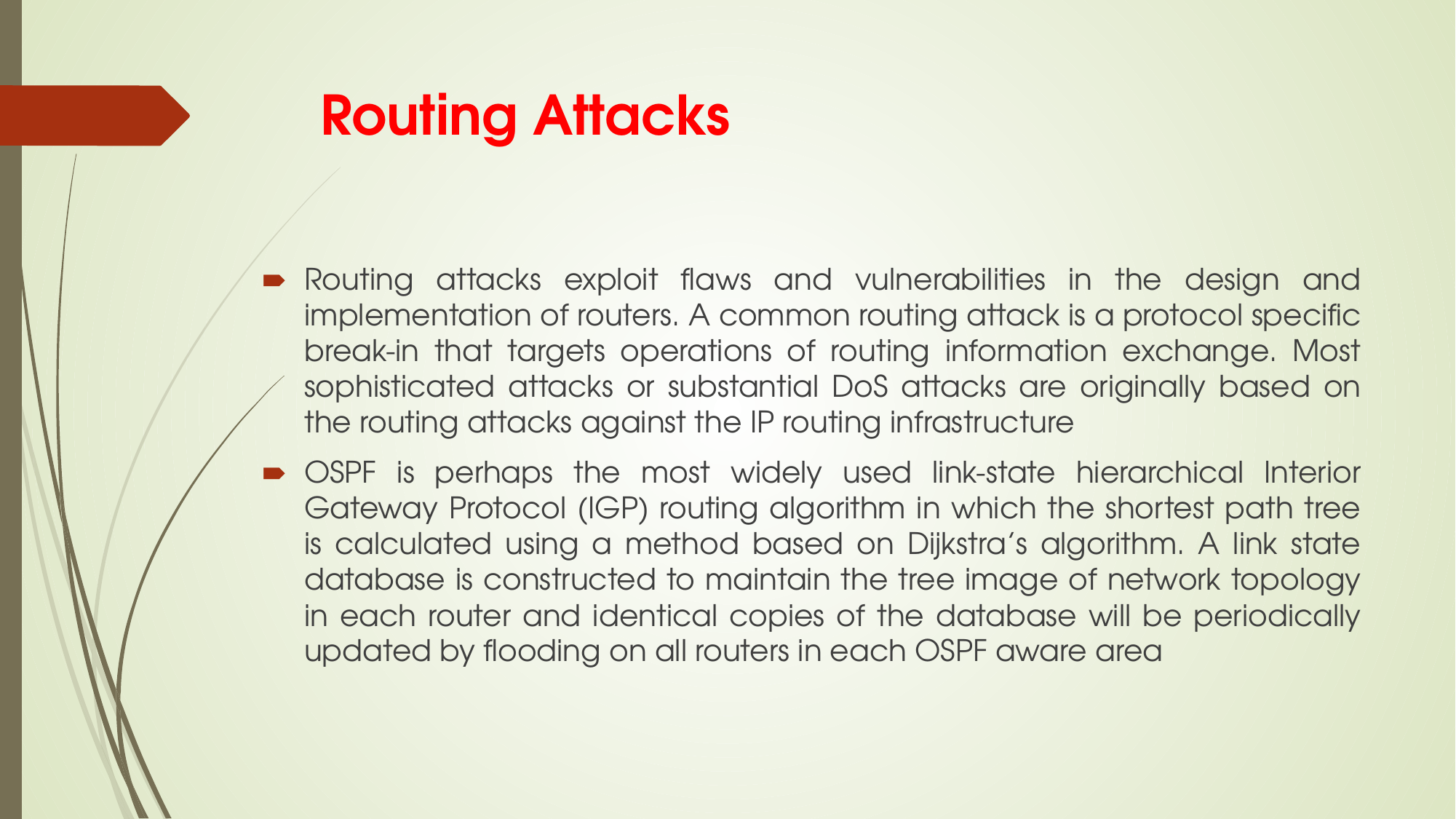

# Routing Attacks
Routing attacks exploit flaws and vulnerabilities in the design and implementation of routers. A common routing attack is a protocol specific break-in that targets operations of routing information exchange. Most sophisticated attacks or substantial DoS attacks are originally based on the routing attacks against the IP routing infrastructure
OSPF is perhaps the most widely used link-state hierarchical Interior Gateway Protocol (IGP) routing algorithm in which the shortest path tree is calculated using a method based on Dijkstra’s algorithm. A link state database is constructed to maintain the tree image of network topology in each router and identical copies of the database will be periodically updated by flooding on all routers in each OSPF aware area